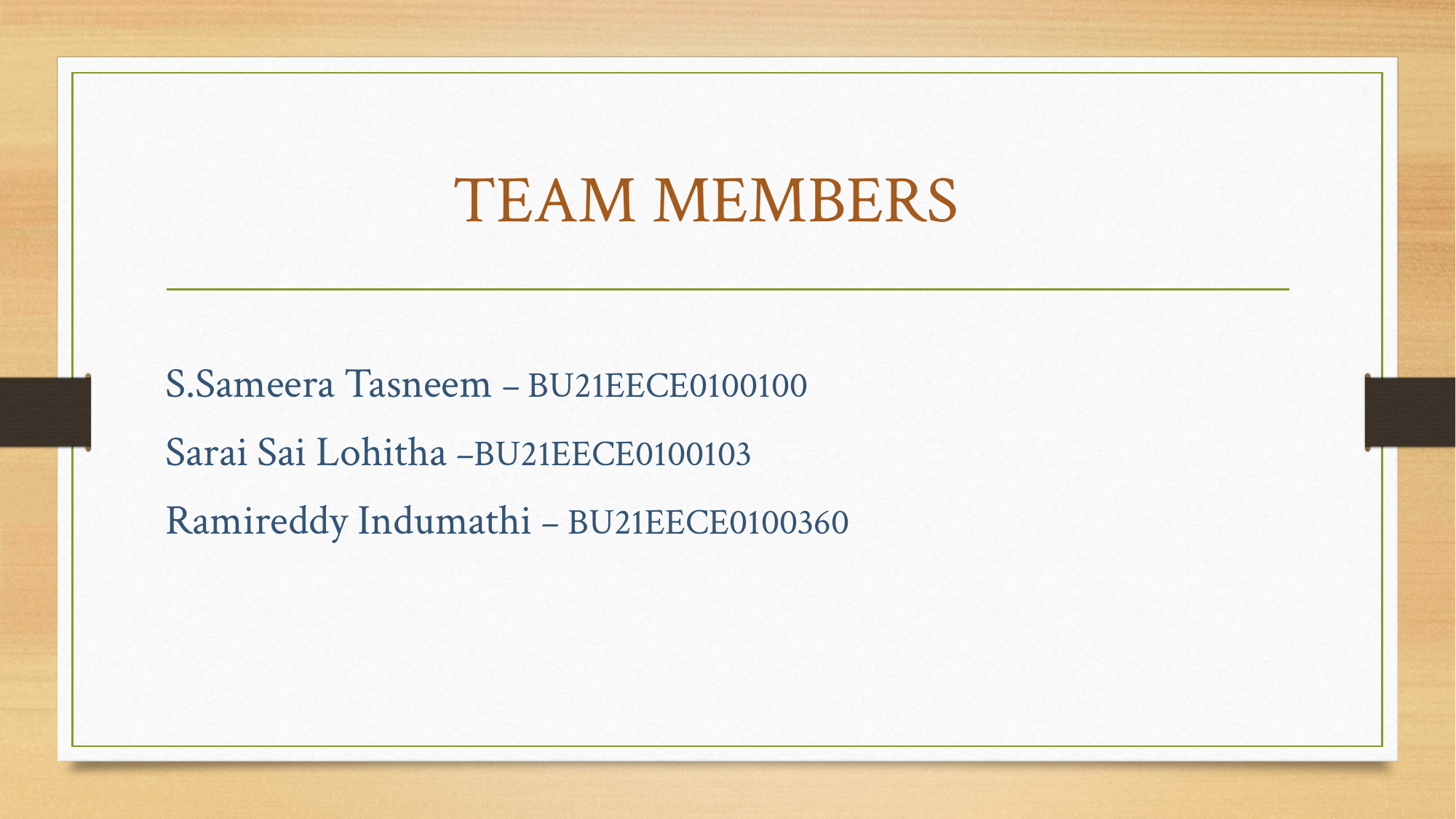

# TEAM MEMBERS
S.Sameera Tasneem – BU21EECE0100100
Sarai Sai Lohitha –BU21EECE0100103
Ramireddy Indumathi – BU21EECE0100360